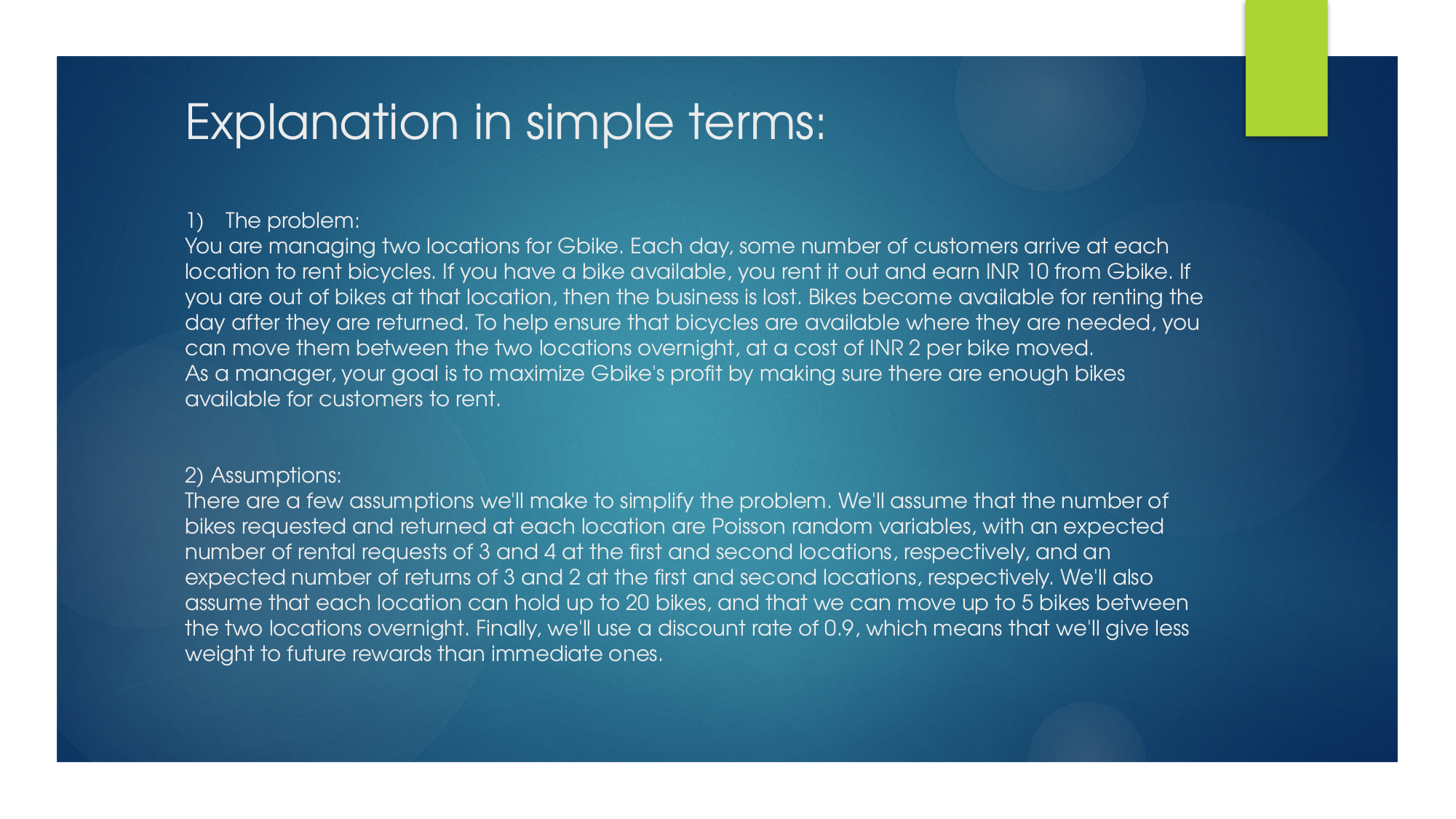

#
Explanation in simple terms:

The problem:
You are managing two locations for Gbike. Each day, some number of customers arrive at each location to rent bicycles. If you have a bike available, you rent it out and earn INR 10 from Gbike. If you are out of bikes at that location, then the business is lost. Bikes become available for renting the day after they are returned. To help ensure that bicycles are available where they are needed, you can move them between the two locations overnight, at a cost of INR 2 per bike moved.
As a manager, your goal is to maximize Gbike's profit by making sure there are enough bikes available for customers to rent.

2) Assumptions:
There are a few assumptions we'll make to simplify the problem. We'll assume that the number of bikes requested and returned at each location are Poisson random variables, with an expected number of rental requests of 3 and 4 at the first and second locations, respectively, and an expected number of returns of 3 and 2 at the first and second locations, respectively. We'll also assume that each location can hold up to 20 bikes, and that we can move up to 5 bikes between the two locations overnight. Finally, we'll use a discount rate of 0.9, which means that we'll give less weight to future rewards than immediate ones.